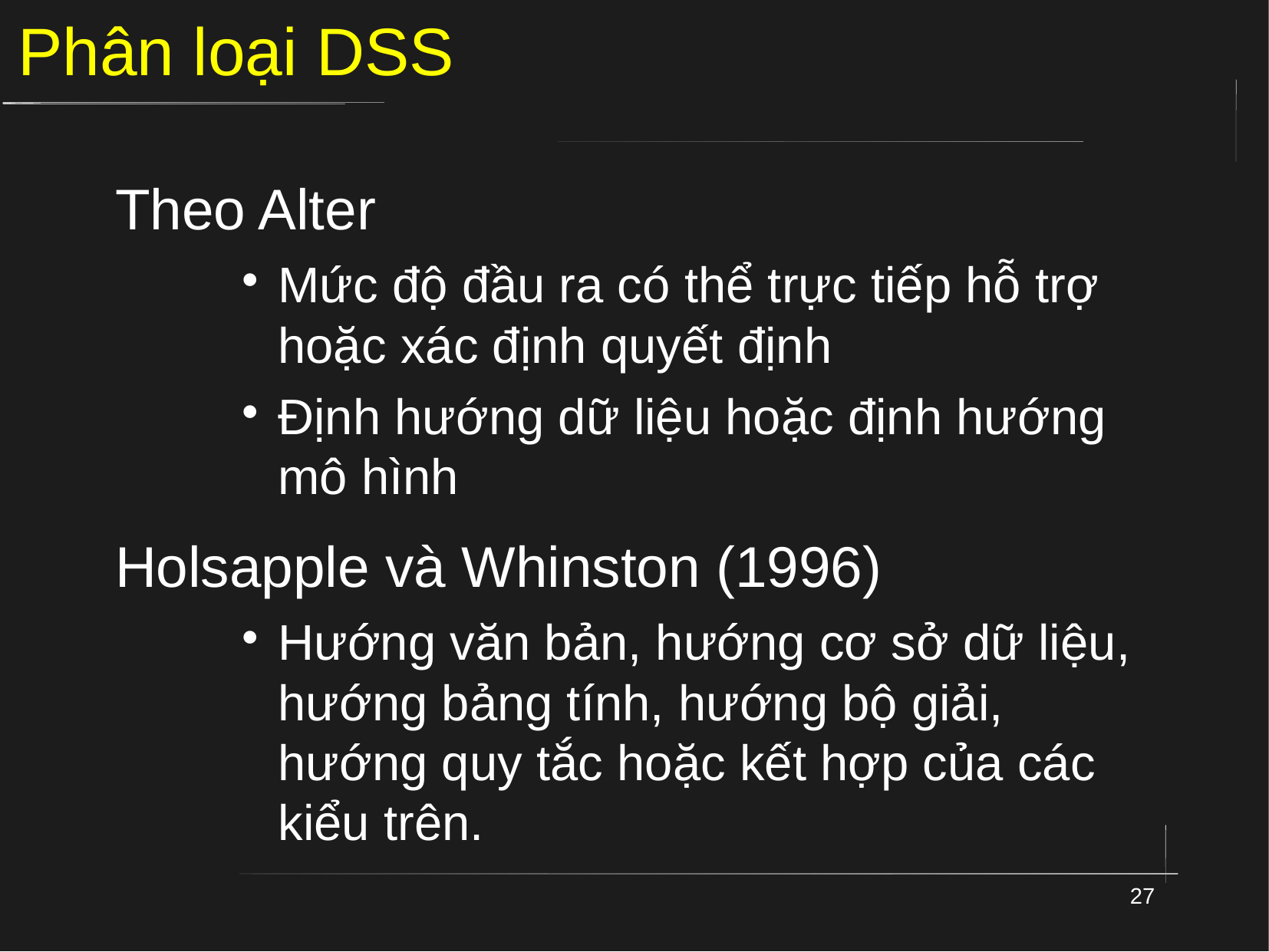

# Phân loại DSS
Theo Alter
Mức độ đầu ra có thể trực tiếp hỗ trợ hoặc xác định quyết định
Định hướng dữ liệu hoặc định hướng mô hình
Holsapple và Whinston (1996)
Hướng văn bản, hướng cơ sở dữ liệu, hướng bảng tính, hướng bộ giải, hướng quy tắc hoặc kết hợp của các kiểu trên.
27